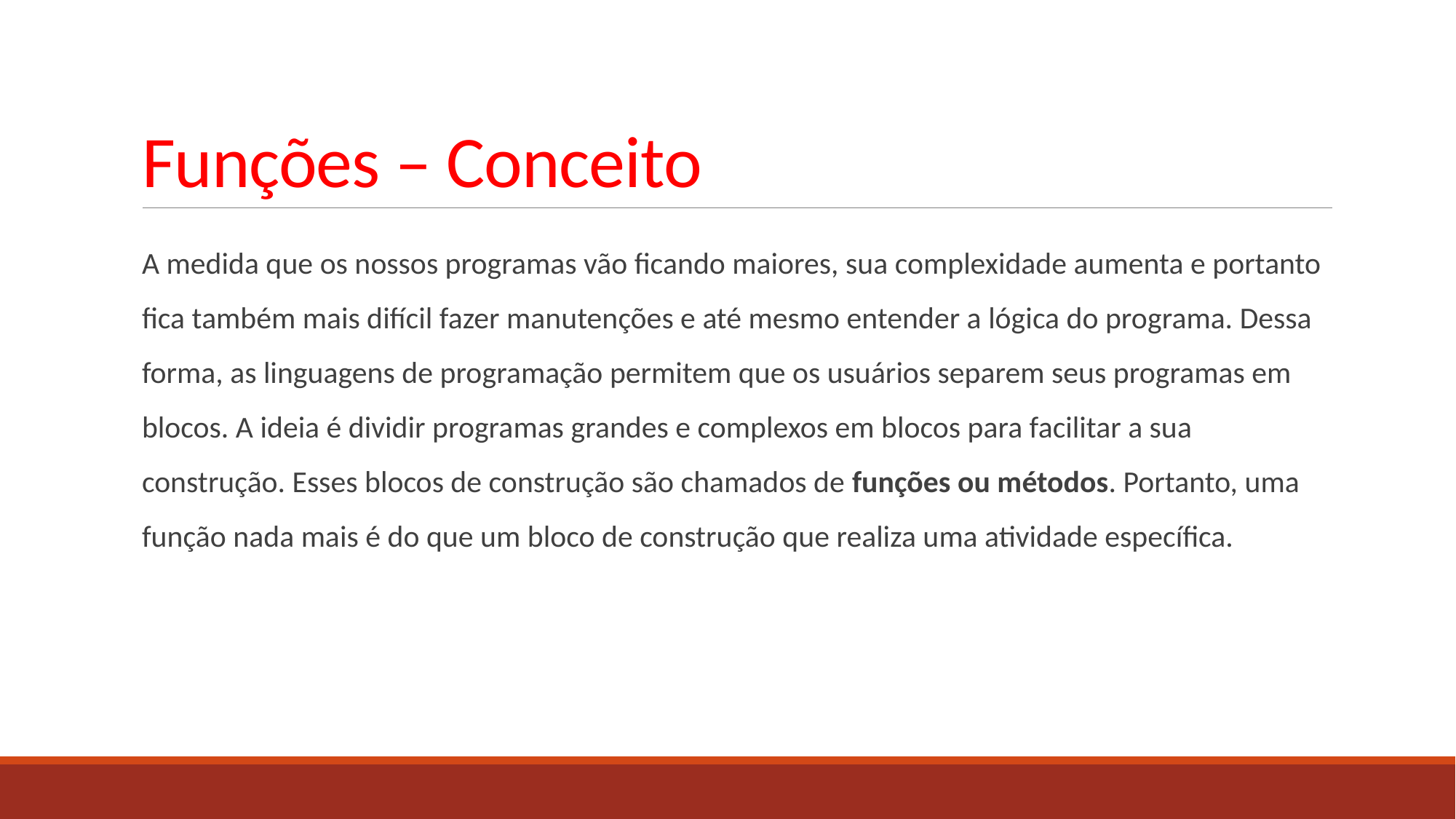

# Funções – Conceito
A medida que os nossos programas vão ficando maiores, sua complexidade aumenta e portanto fica também mais difícil fazer manutenções e até mesmo entender a lógica do programa. Dessa forma, as linguagens de programação permitem que os usuários separem seus programas em blocos. A ideia é dividir programas grandes e complexos em blocos para facilitar a sua construção. Esses blocos de construção são chamados de funções ou métodos. Portanto, uma função nada mais é do que um bloco de construção que realiza uma atividade específica.